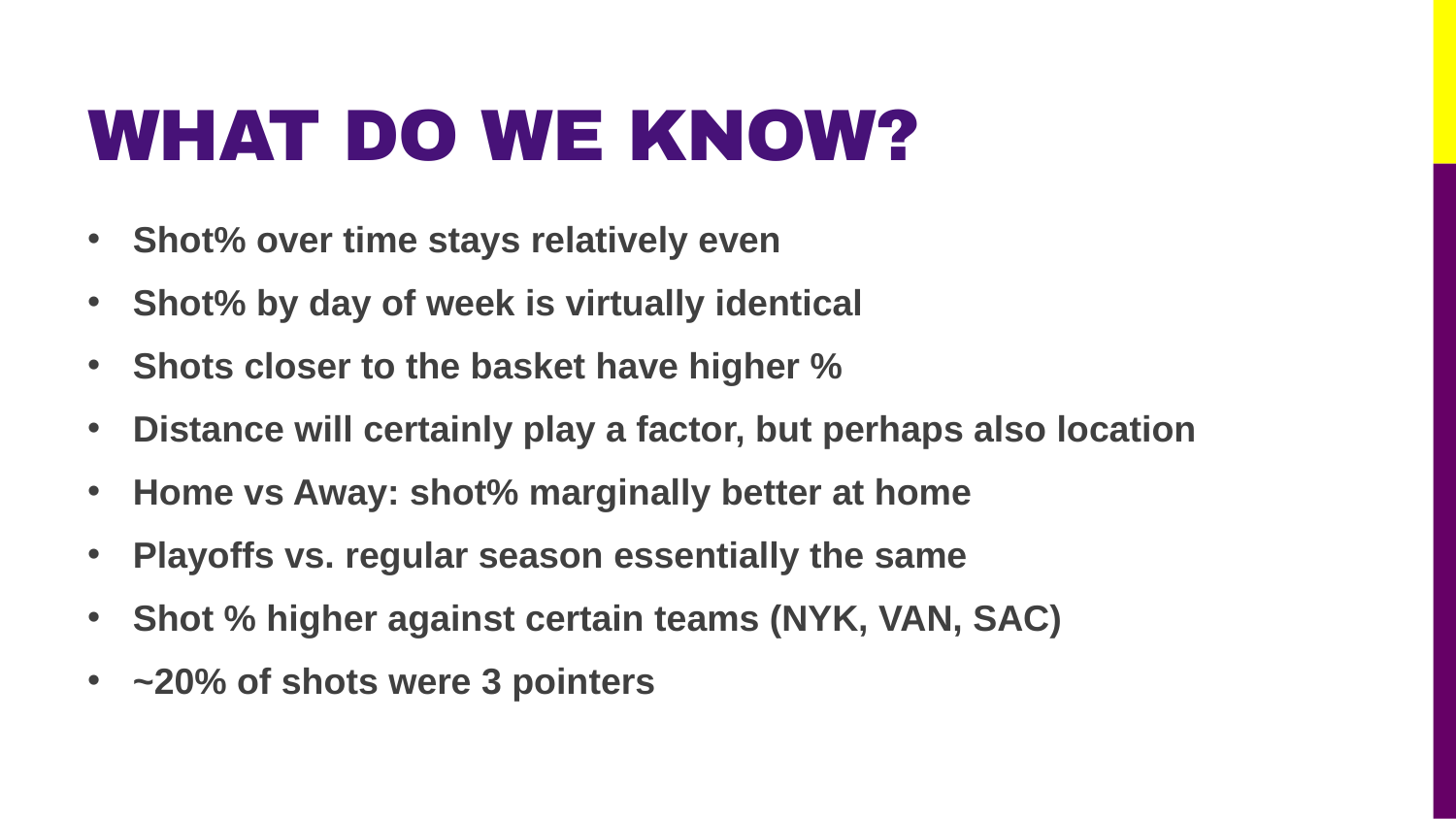

# WHAT DO We know?
Shot% over time stays relatively even
Shot% by day of week is virtually identical
Shots closer to the basket have higher %
Distance will certainly play a factor, but perhaps also location
Home vs Away: shot% marginally better at home
Playoffs vs. regular season essentially the same
Shot % higher against certain teams (NYK, VAN, SAC)
~20% of shots were 3 pointers